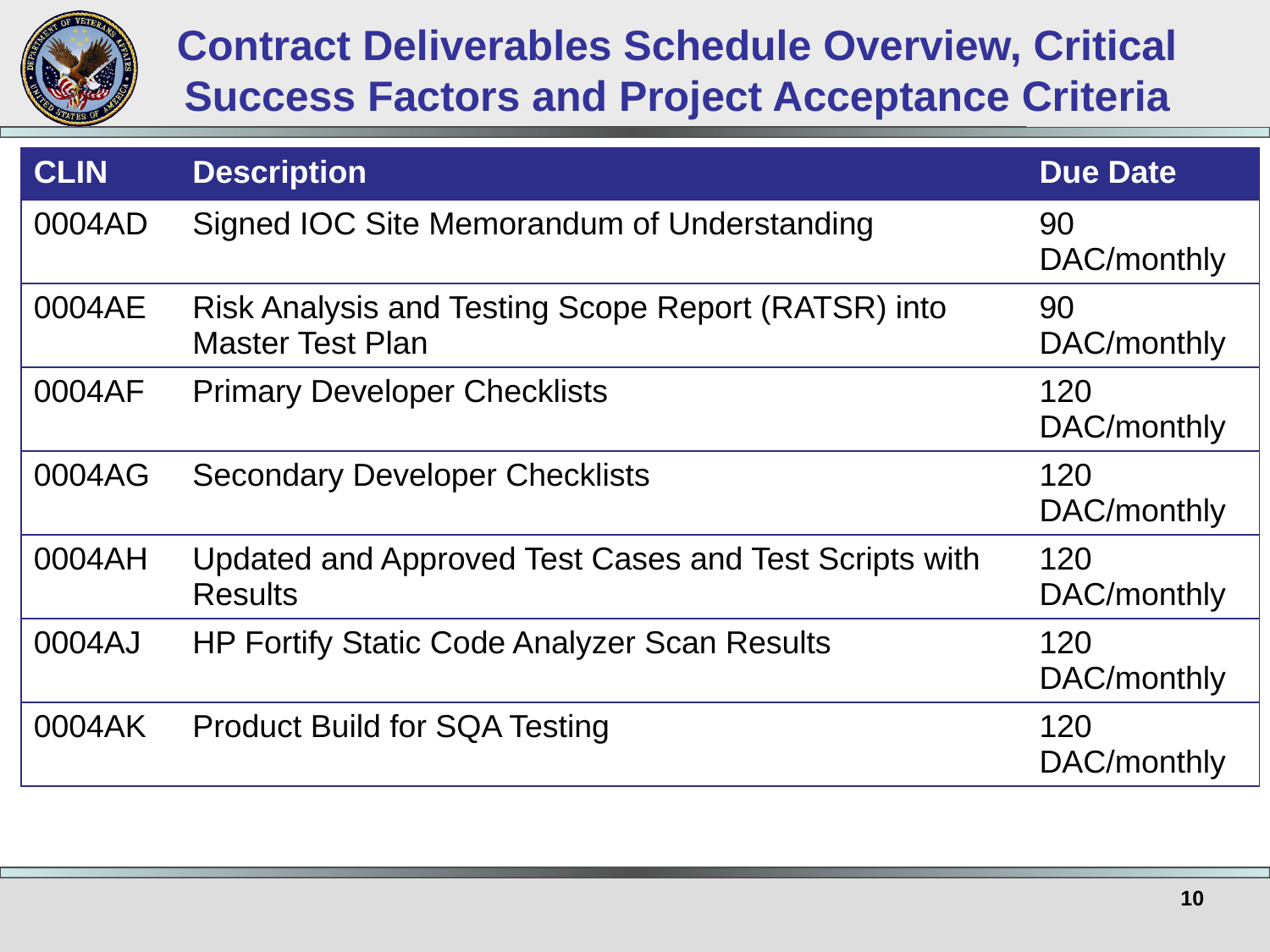

# Contract Deliverables Schedule Overview, Critical Success Factors and Project Acceptance Criteria
| CLIN | Description | Due Date |
| --- | --- | --- |
| 0004AD | Signed IOC Site Memorandum of Understanding | 90 DAC/monthly |
| 0004AE | Risk Analysis and Testing Scope Report (RATSR) into Master Test Plan | 90 DAC/monthly |
| 0004AF | Primary Developer Checklists | 120 DAC/monthly |
| 0004AG | Secondary Developer Checklists | 120 DAC/monthly |
| 0004AH | Updated and Approved Test Cases and Test Scripts with Results | 120 DAC/monthly |
| 0004AJ | HP Fortify Static Code Analyzer Scan Results | 120 DAC/monthly |
| 0004AK | Product Build for SQA Testing | 120 DAC/monthly |
10